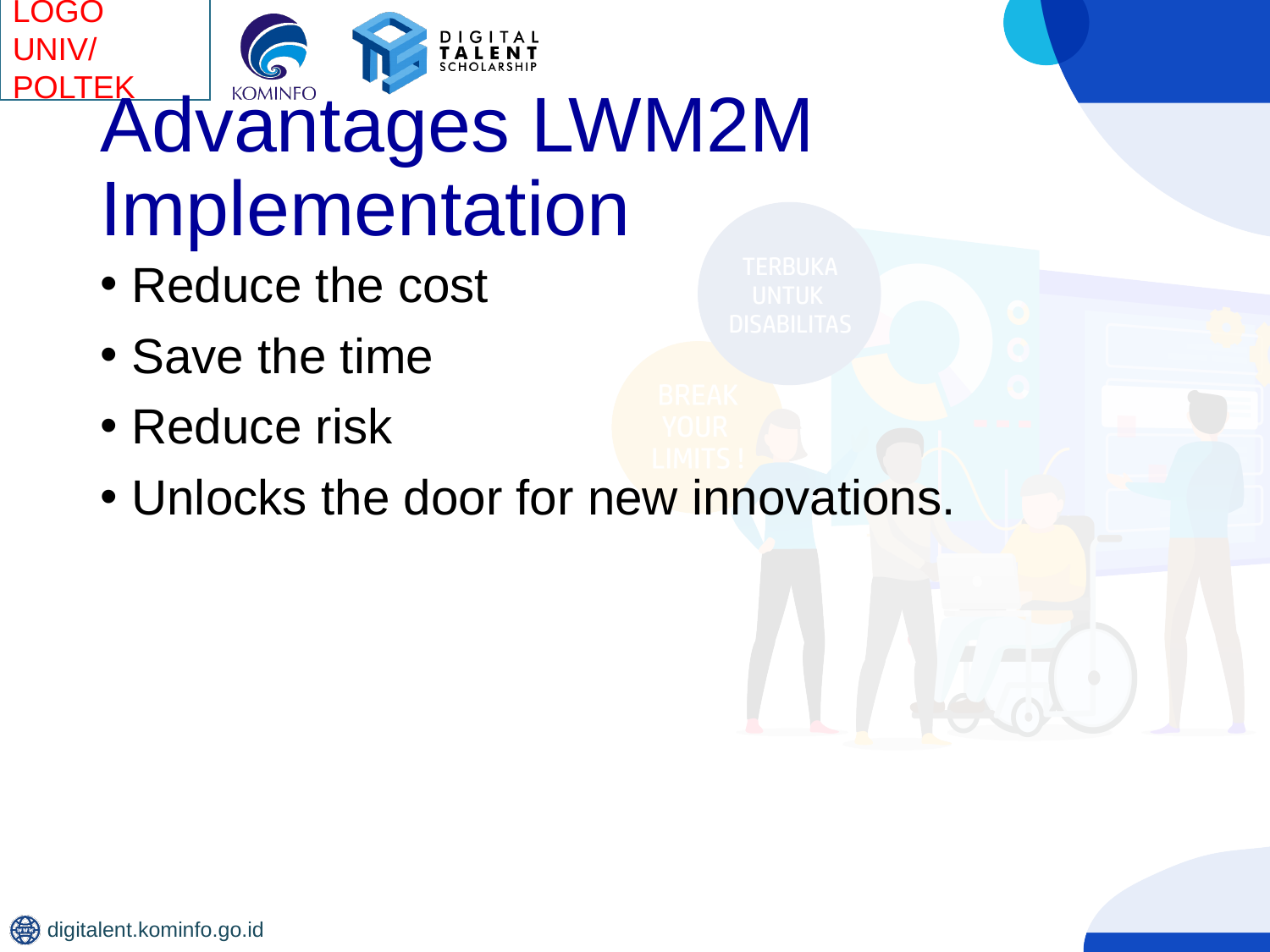

# Advantages LWM2M Implementation
Reduce the cost
Save the time
Reduce risk
Unlocks the door for new innovations.